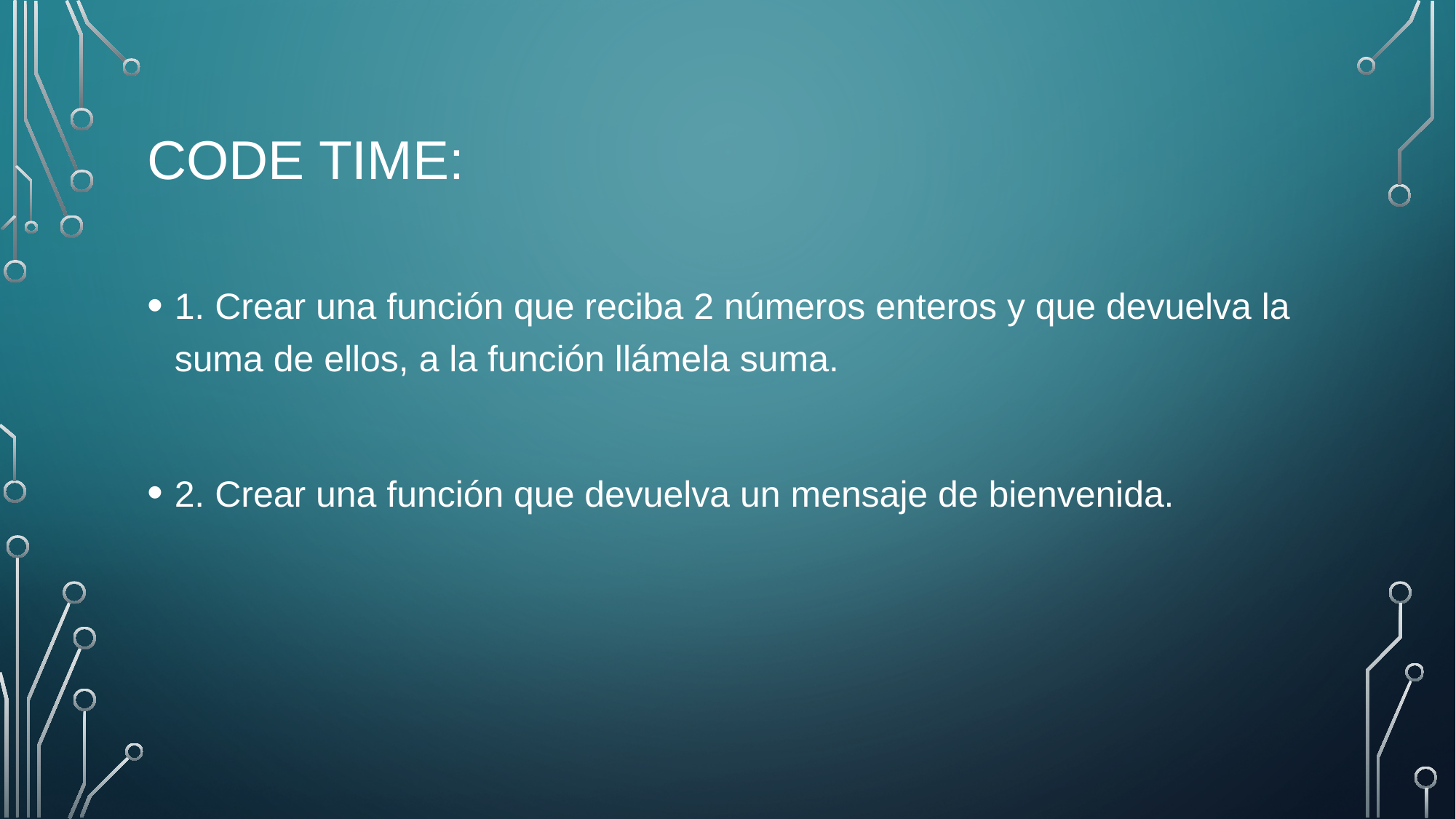

# Code Time:
1. Crear una función que reciba 2 números enteros y que devuelva la suma de ellos, a la función llámela suma.

2. Crear una función que devuelva un mensaje de bienvenida.